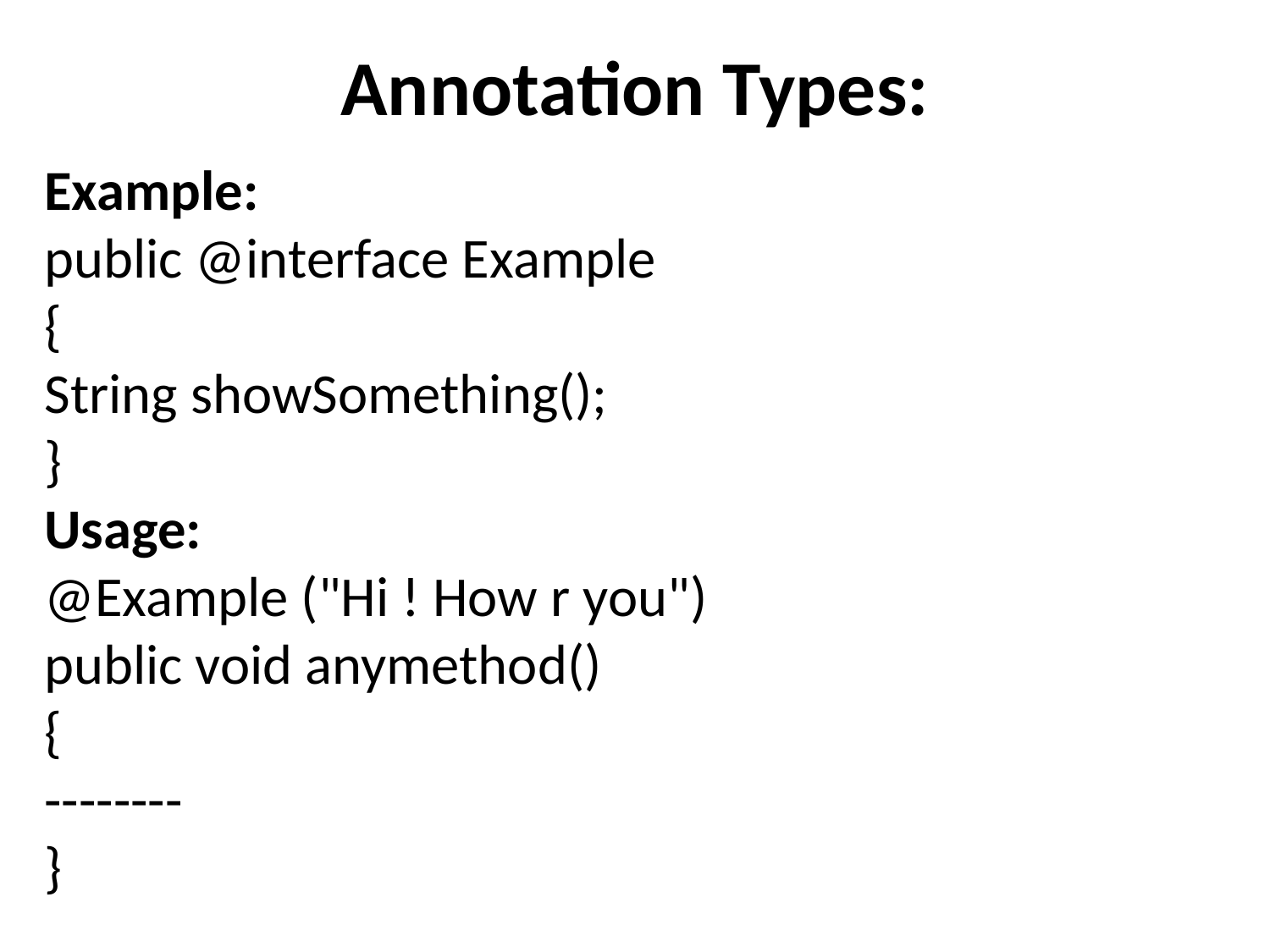

# Annotation Types:
Example:
public @interface Example
{
String showSomething();
}
Usage:
@Example ("Hi ! How r you")
public void anymethod()
{
--------
}